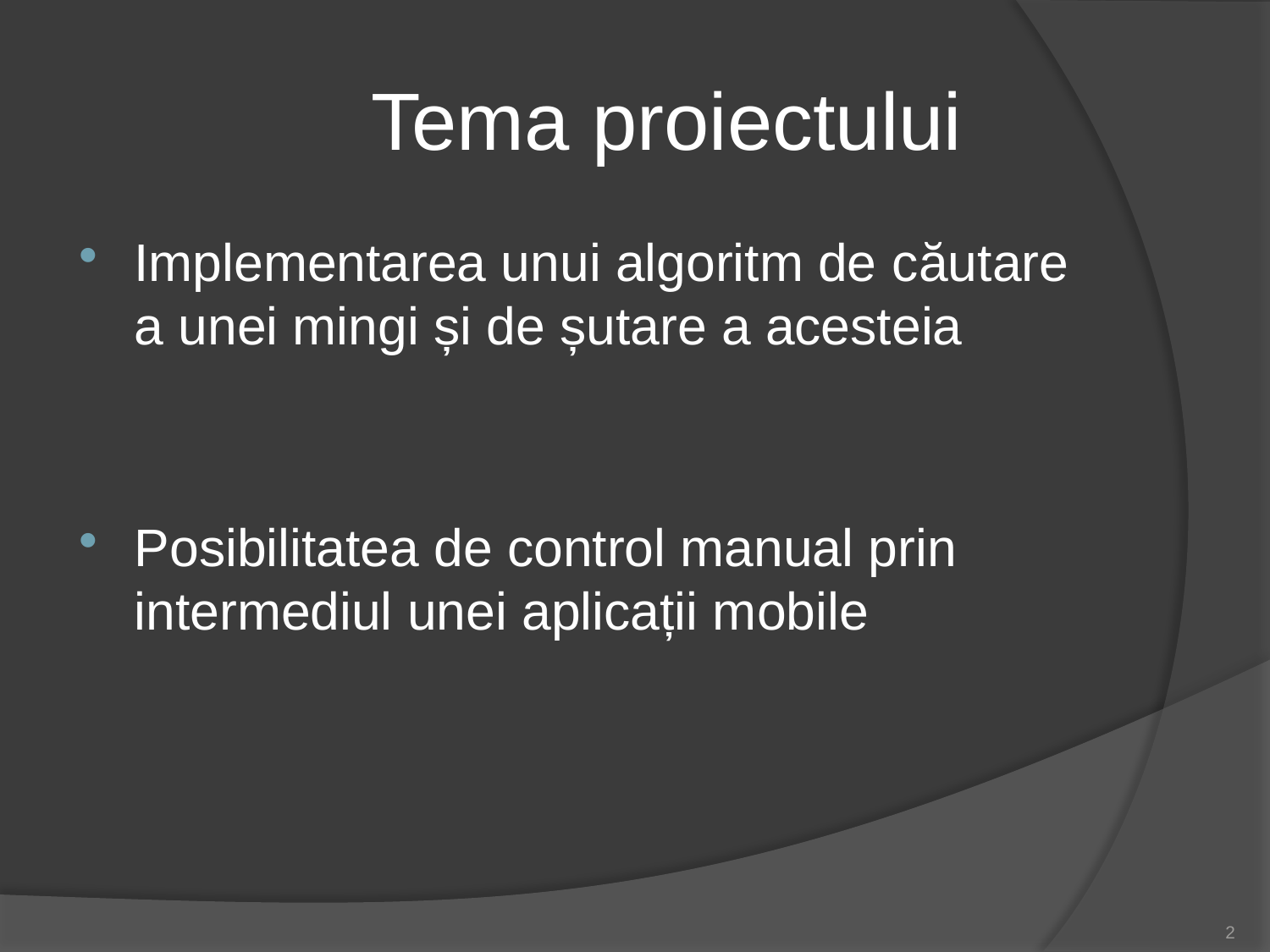

# Tema proiectului
Implementarea unui algoritm de căutare a unei mingi și de șutare a acesteia

Posibilitatea de control manual prin intermediul unei aplicații mobile
2